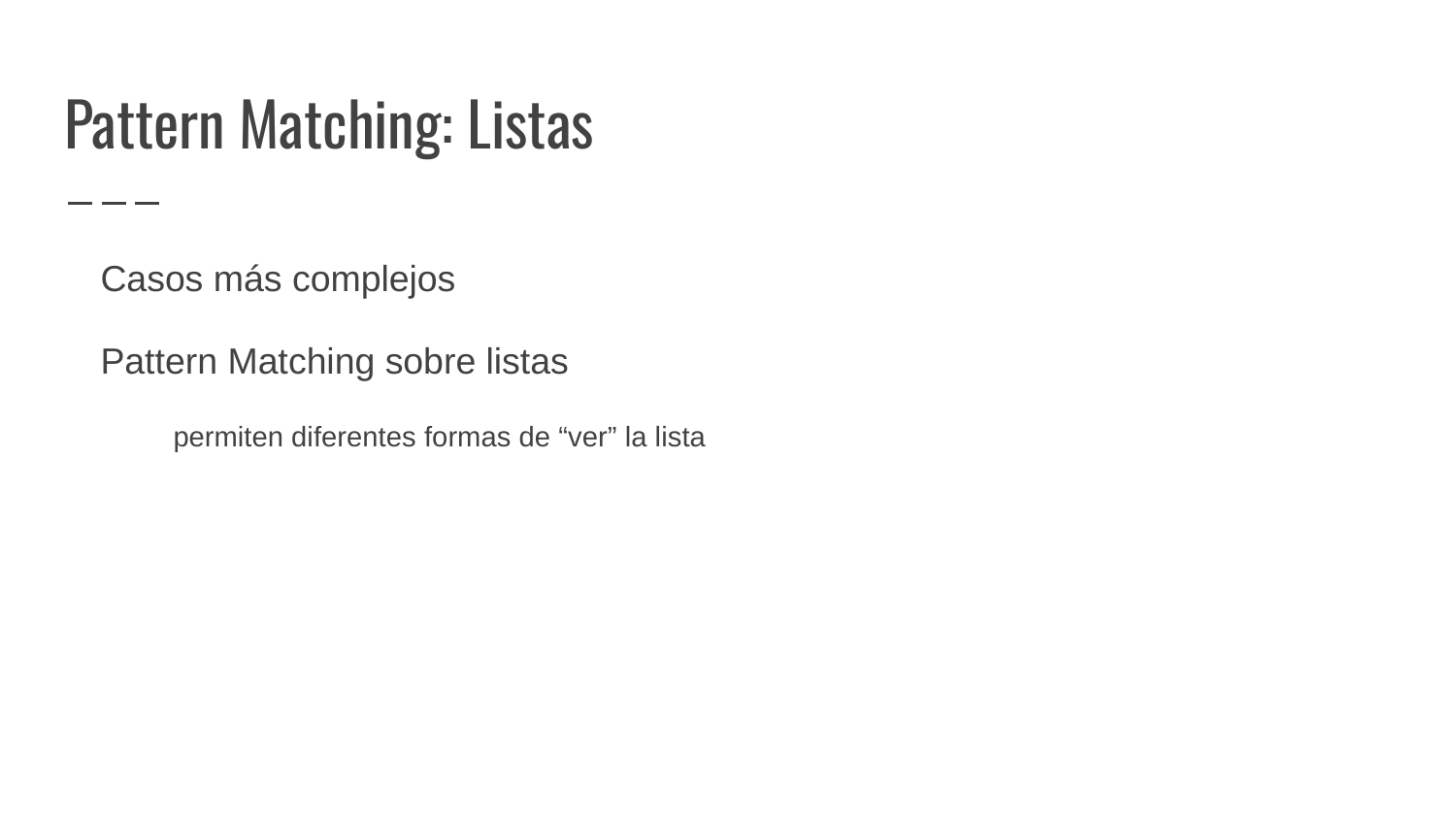

# Pattern Matching: Listas
Casos más complejos
Pattern Matching sobre listas
permiten diferentes formas de “ver” la lista